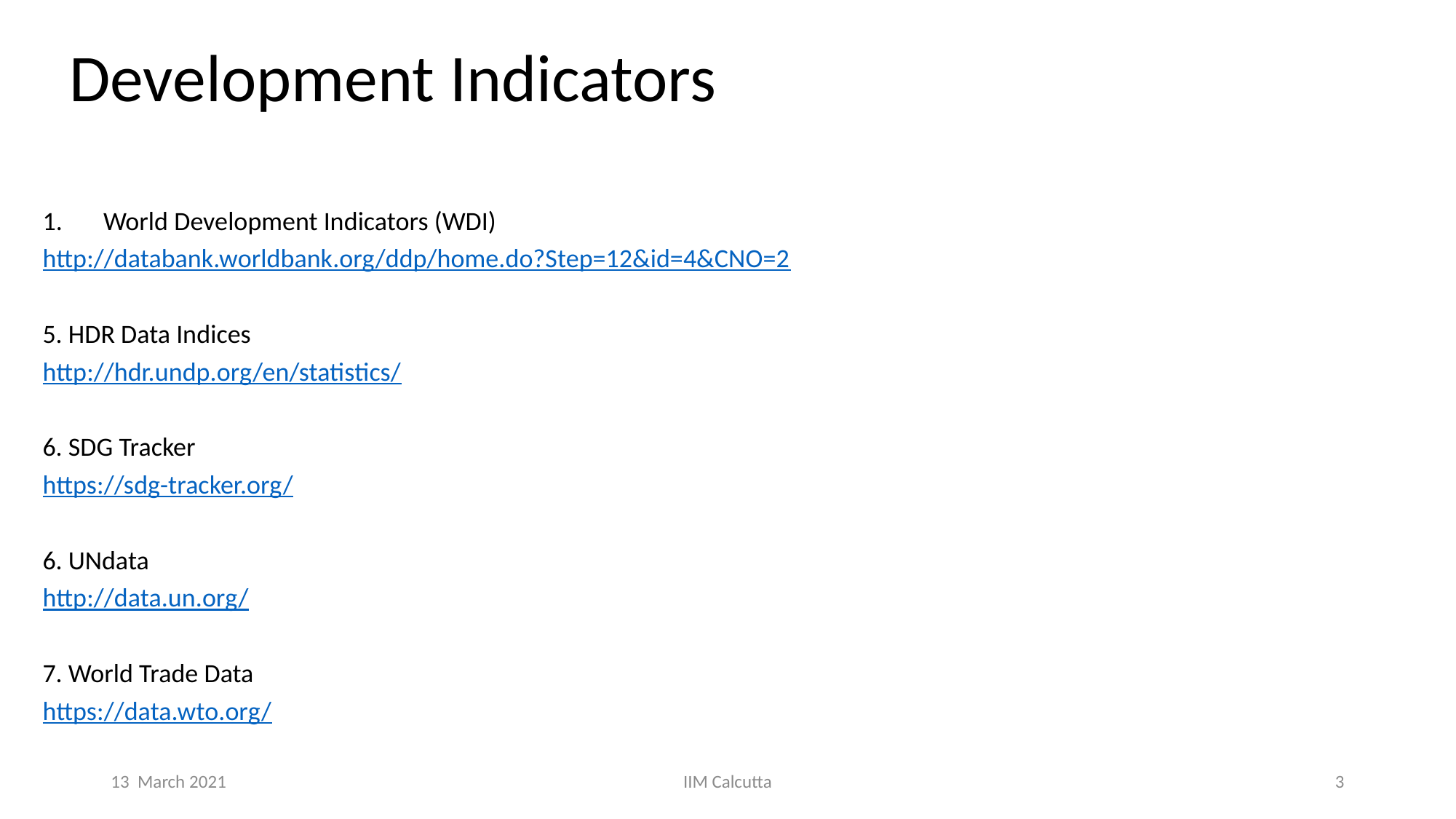

# Development Indicators
World Development Indicators (WDI)
http://databank.worldbank.org/ddp/home.do?Step=12&id=4&CNO=2

5. HDR Data Indices
http://hdr.undp.org/en/statistics/

6. SDG Tracker
https://sdg-tracker.org/

6. UNdata
http://data.un.org/

7. World Trade Data
https://data.wto.org/

13  March 2021
IIM Calcutta
3